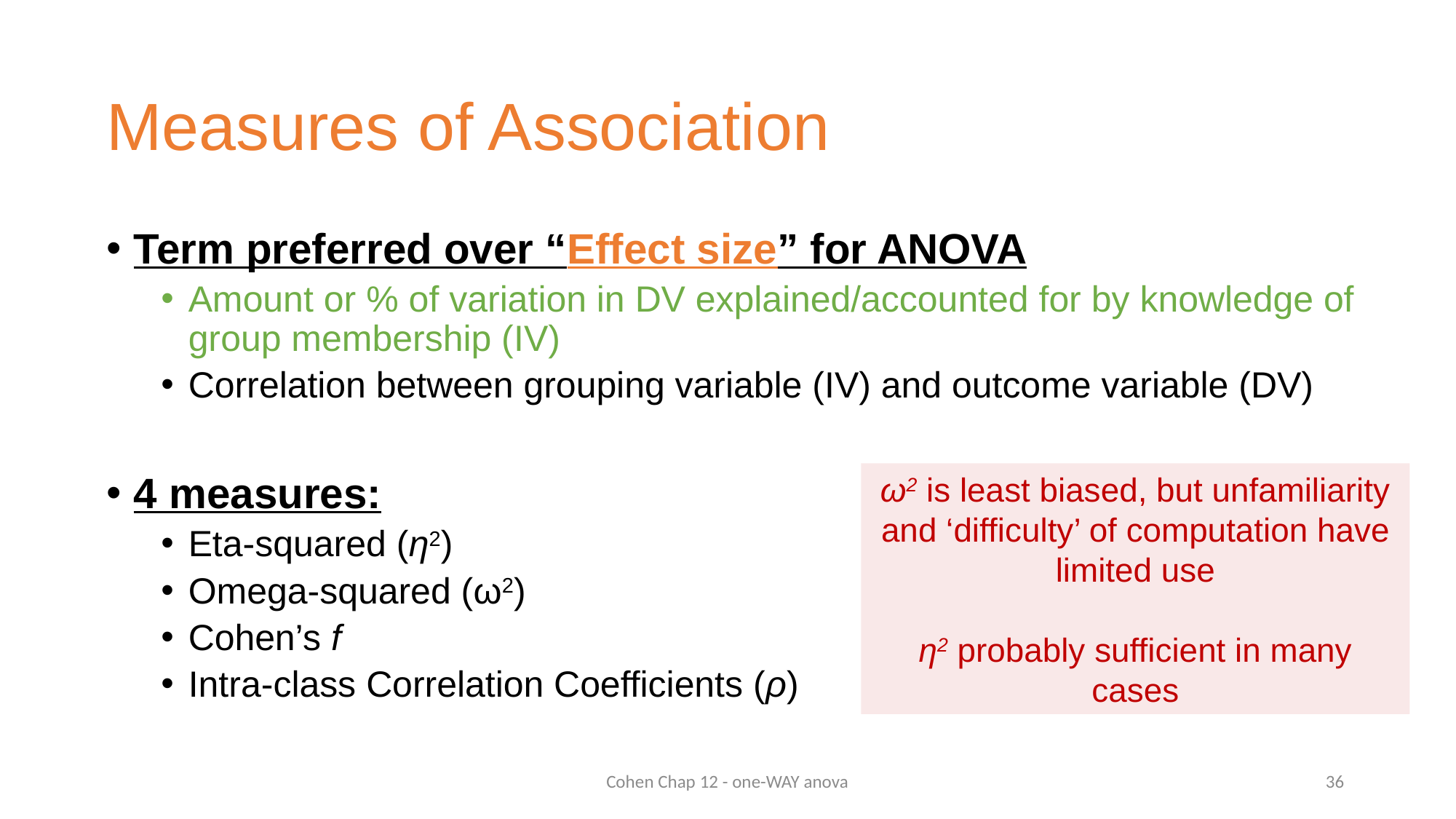

# Measures of Association
Term preferred over “Effect size” for ANOVA
Amount or % of variation in DV explained/accounted for by knowledge of group membership (IV)
Correlation between grouping variable (IV) and outcome variable (DV)

4 measures:
Eta-squared (η2)
Omega-squared (ω2)
Cohen’s f
Intra-class Correlation Coefficients (ρ)

ω2 is least biased, but unfamiliarity and ‘difficulty’ of computation have limited use

η2 probably sufficient in many cases
Cohen Chap 12 - one-WAY anova
36